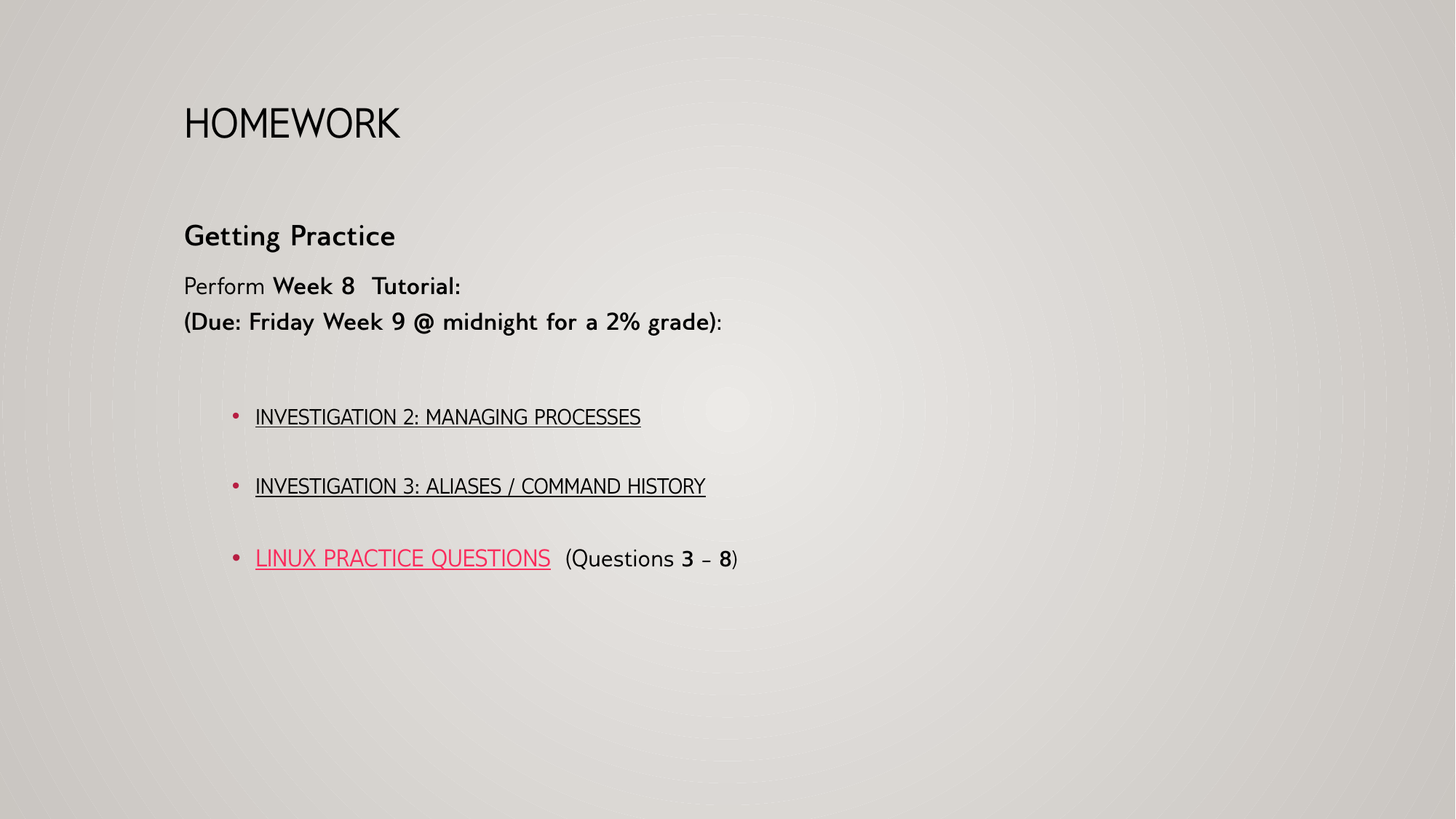

# HOMEWORK
Getting Practice
Perform Week 8  Tutorial:
(Due: Friday Week 9 @ midnight for a 2% grade):
INVESTIGATION 2: MANAGING PROCESSES
INVESTIGATION 3: ALIASES / COMMAND HISTORY
LINUX PRACTICE QUESTIONS  (Questions 3 – 8)